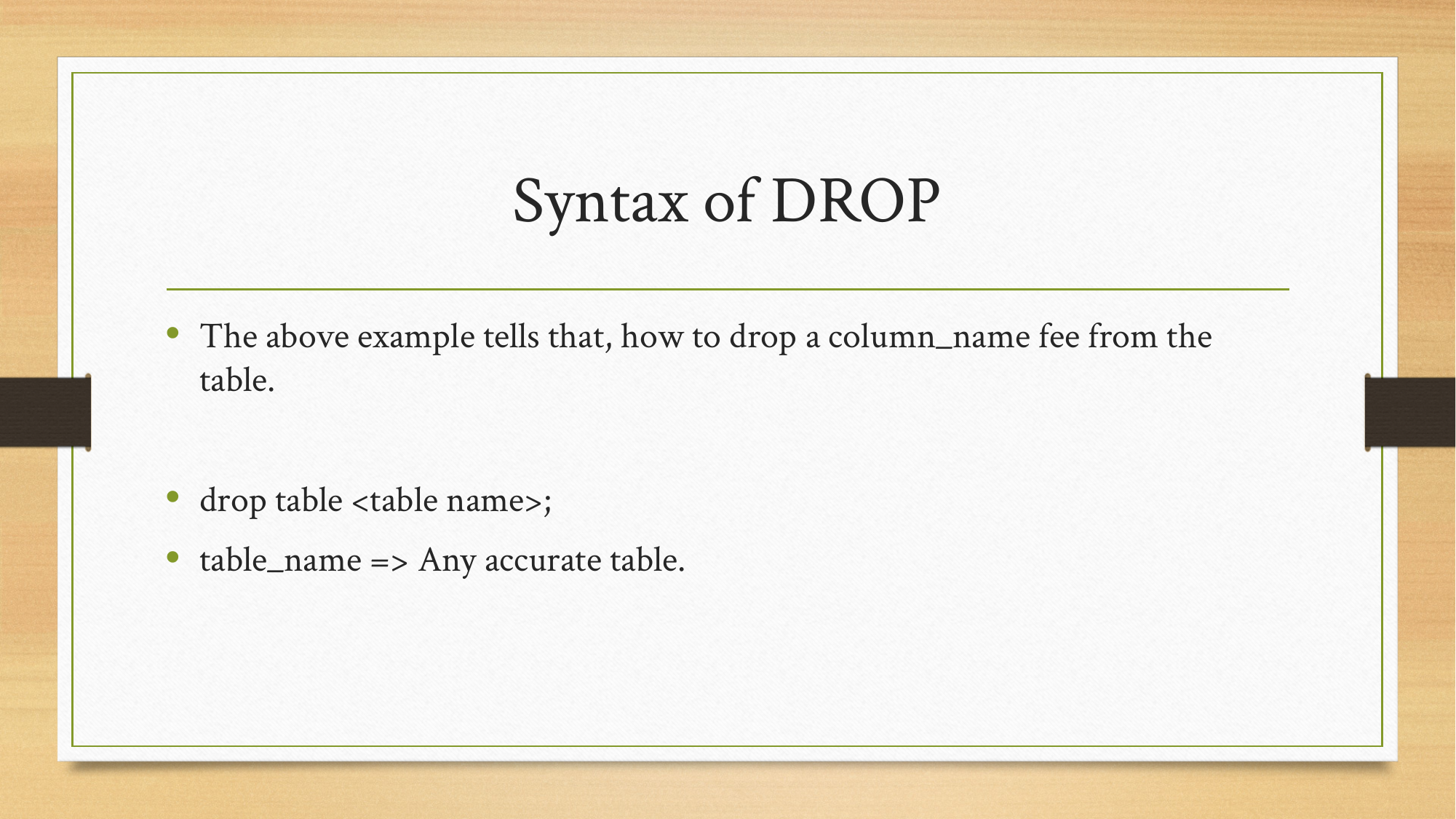

# Syntax of DROP
The above example tells that, how to drop a column_name fee from the table.

drop table <table name>;
table_name => Any accurate table.